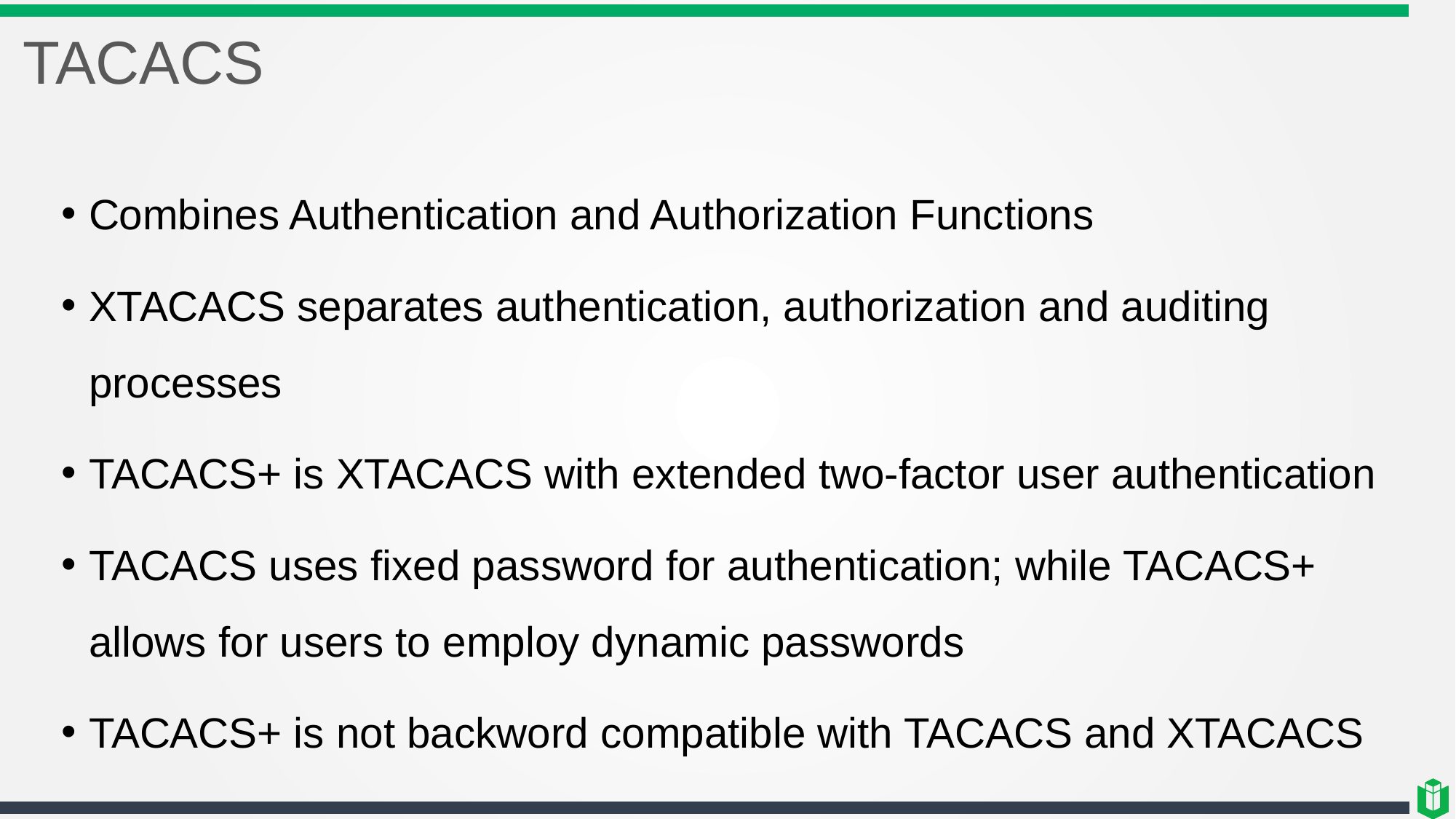

# TACACS

Combines Authentication and Authorization Functions
XTACACS separates authentication, authorization and auditing processes
TACACS+ is XTACACS with extended two-factor user authentication
TACACS uses fixed password for authentication; while TACACS+ allows for users to employ dynamic passwords
TACACS+ is not backword compatible with TACACS and XTACACS